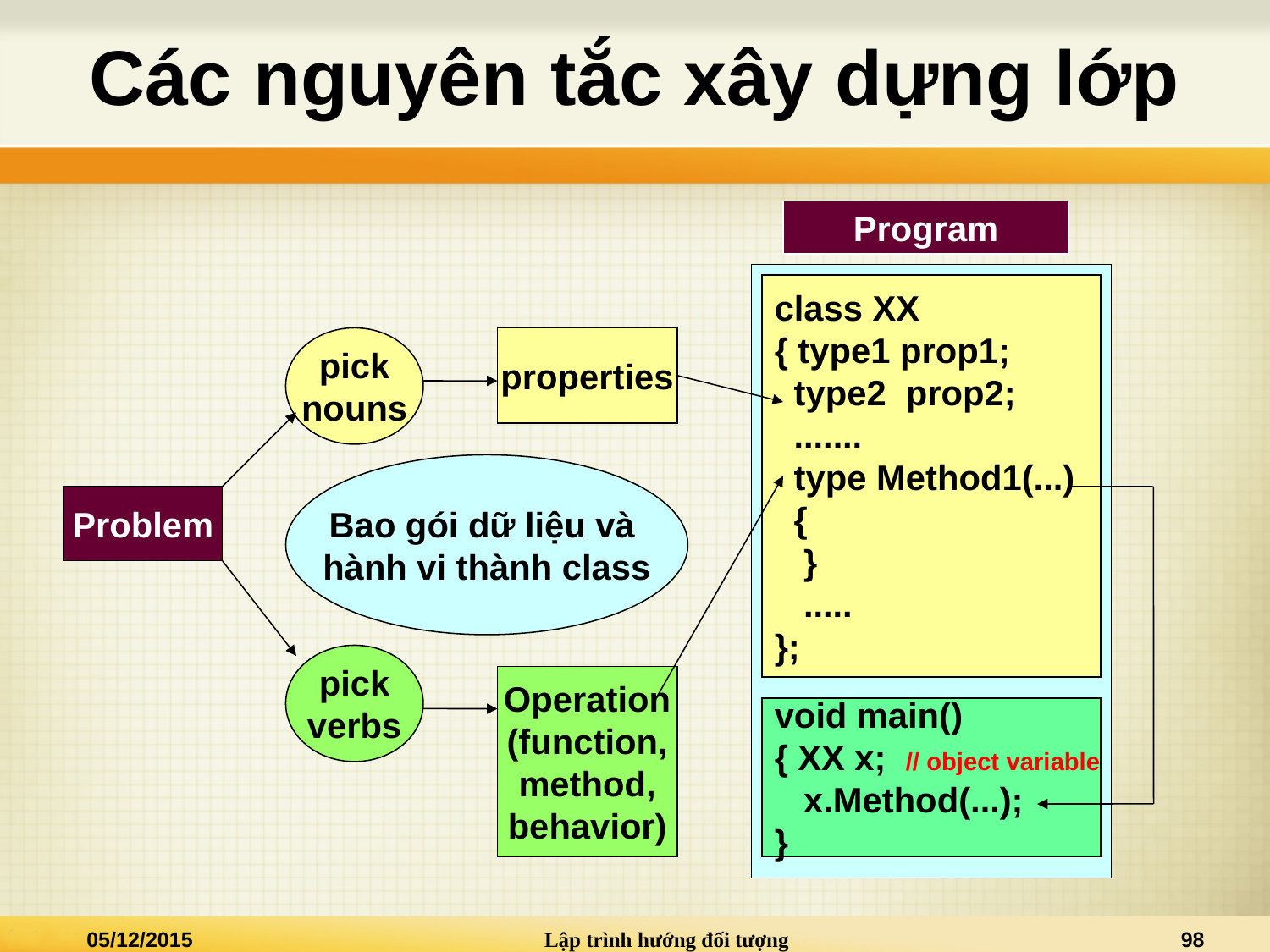

# Các nguyên tắc xây dựng lớp
Program

class XX
{ type1 prop1;
  type2  prop2;
  .......
  type Method1(...)
  {
   }
   .....
};
pick
nouns
properties

Bao gói dữ liệu và
hành vi thành class

Problem

pick
verbs
Operation
(function,
method,
behavior)
void main()
{ XX x;  // object variable
   x.Method(...);
}

05/12/2015
Lập trình hướng đối tượng
98